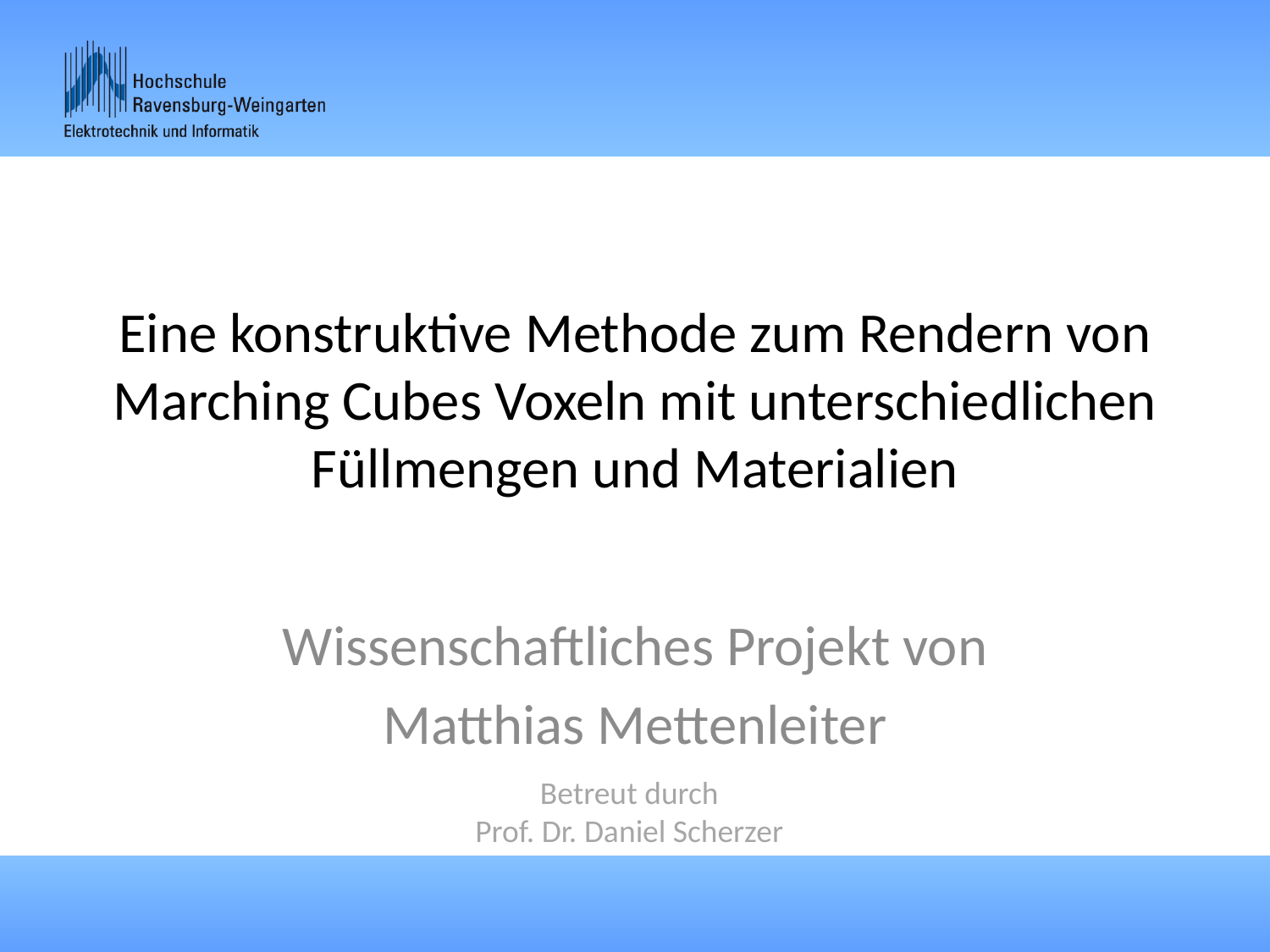

# Eine konstruktive Methode zum Rendern von Marching Cubes Voxeln mit unterschiedlichen Füllmengen und Materialien
Wissenschaftliches Projekt von
Matthias Mettenleiter
Betreut durch
Prof. Dr. Daniel Scherzer